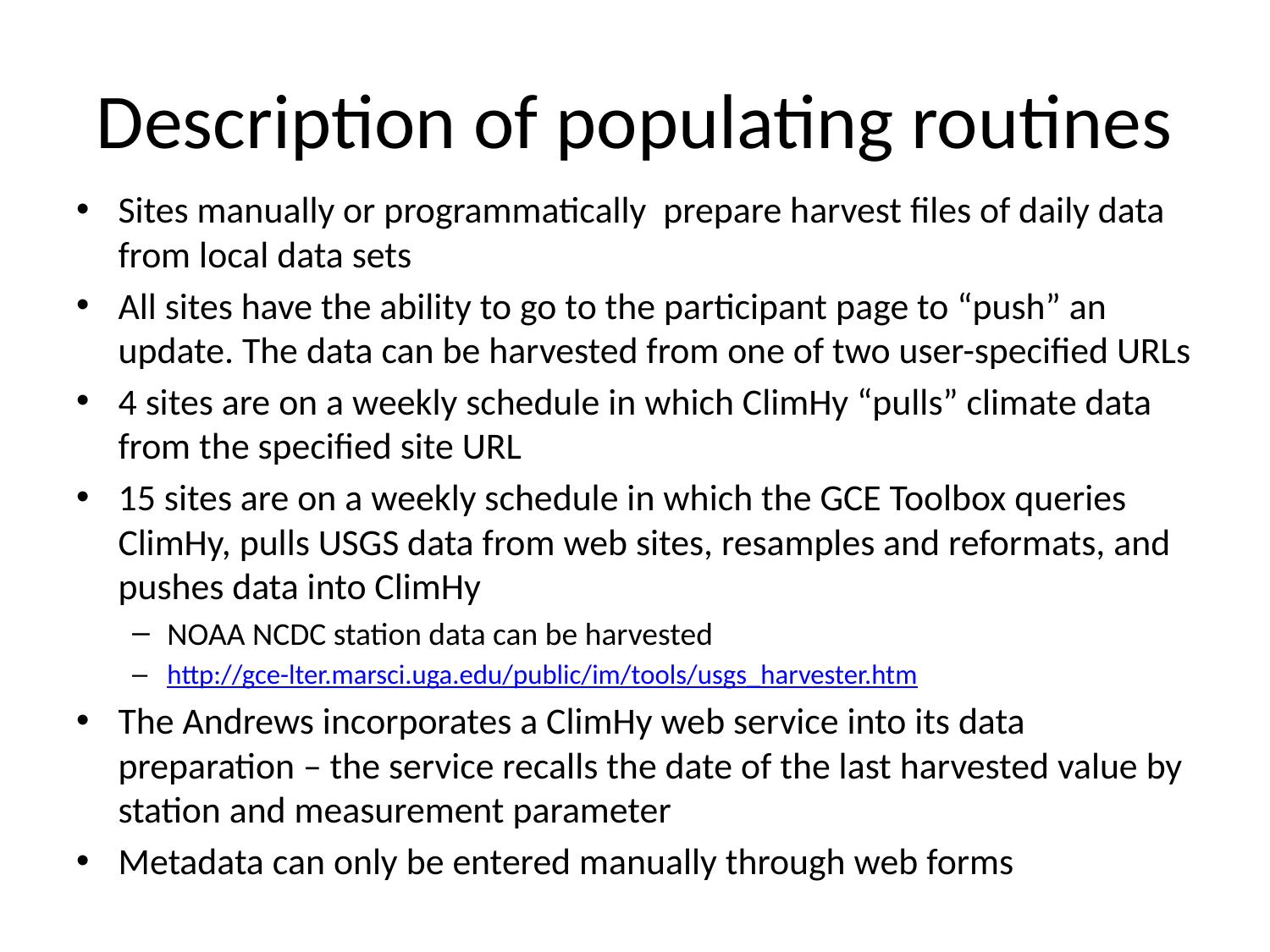

# Description of populating routines
Sites manually or programmatically  prepare harvest files of daily data from local data sets
All sites have the ability to go to the participant page to “push” an update. The data can be harvested from one of two user-specified URLs
4 sites are on a weekly schedule in which ClimHy “pulls” climate data from the specified site URL
15 sites are on a weekly schedule in which the GCE Toolbox queries ClimHy, pulls USGS data from web sites, resamples and reformats, and pushes data into ClimHy
NOAA NCDC station data can be harvested
http://gce-lter.marsci.uga.edu/public/im/tools/usgs_harvester.htm
The Andrews incorporates a ClimHy web service into its data preparation – the service recalls the date of the last harvested value by station and measurement parameter
Metadata can only be entered manually through web forms